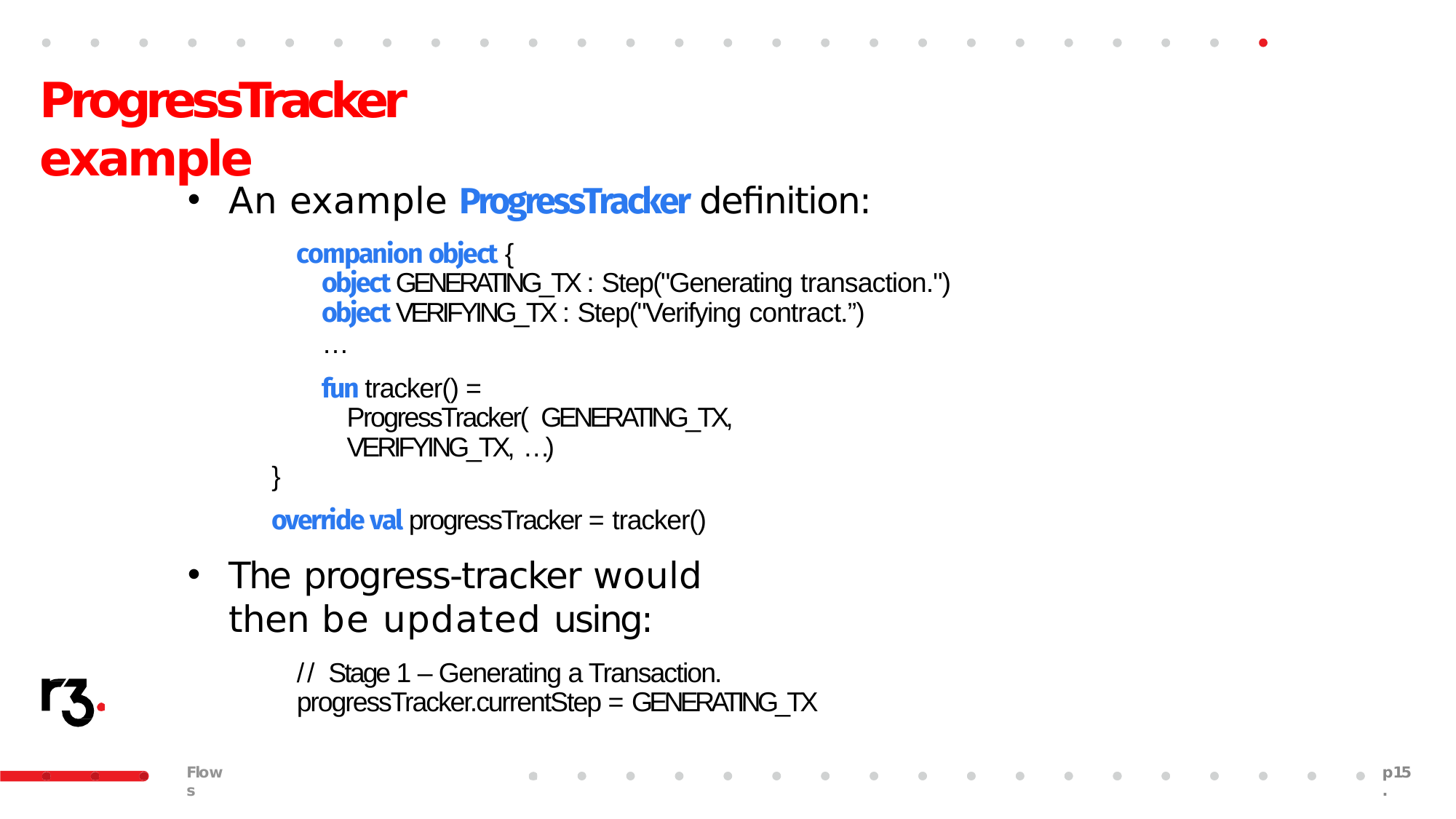

# ProgressTracker example
An example ProgressTracker definition:
companion object {
object GENERATING_TX : Step("Generating transaction.")
object VERIFYING_TX : Step("Verifying contract.”)
…
fun tracker() = ProgressTracker(  GENERATING_TX, VERIFYING_TX, …)
}
override val progressTracker = tracker()
The progress-tracker would then be updated using:
// Stage 1 – Generating a Transaction.  progressTracker.currentStep = GENERATING_TX
Flows
p15.